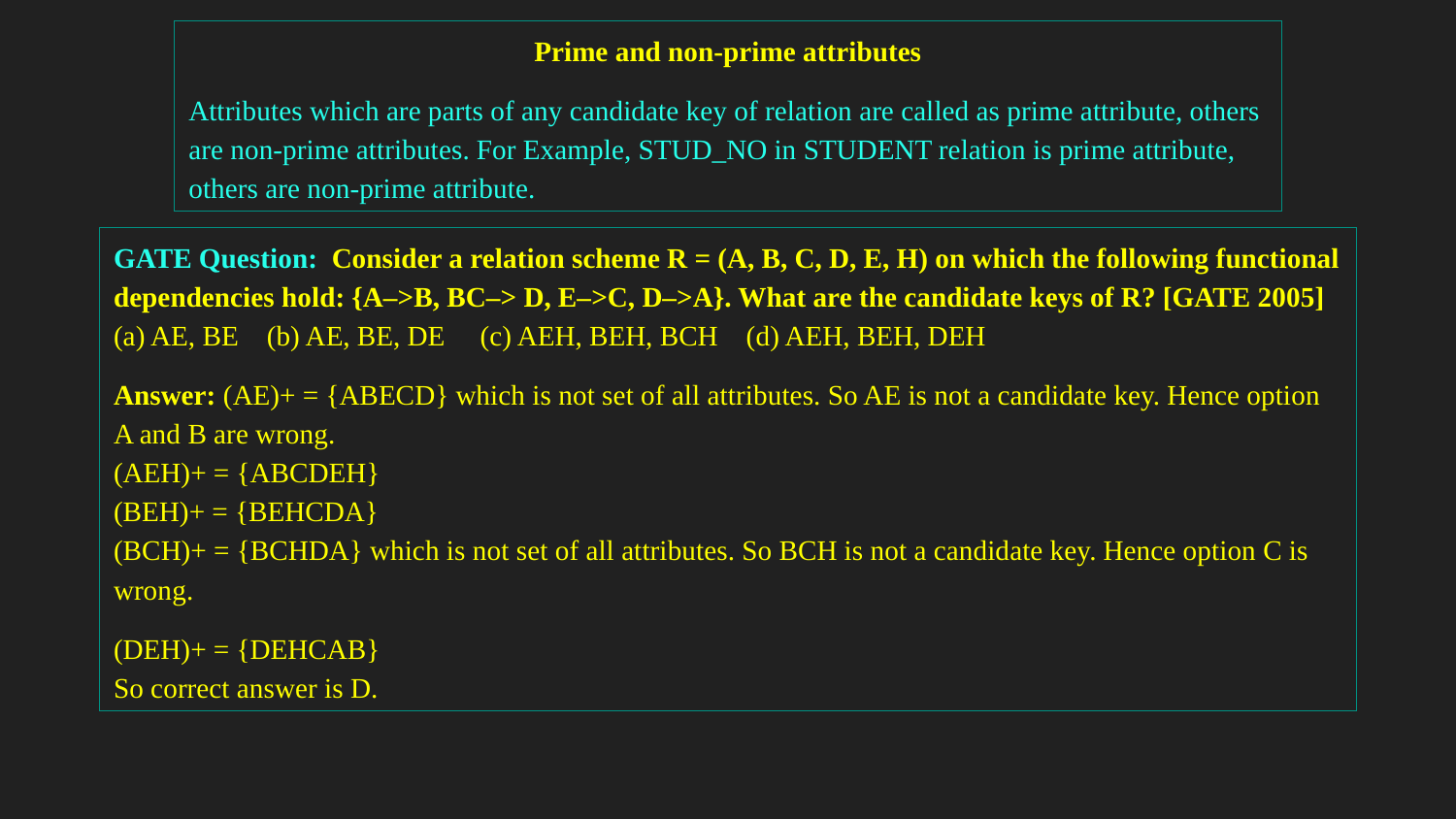

Prime and non-prime attributes
Attributes which are parts of any candidate key of relation are called as prime attribute, others are non-prime attributes. For Example, STUD_NO in STUDENT relation is prime attribute, others are non-prime attribute.
GATE Question:  Consider a relation scheme R = (A, B, C, D, E, H) on which the following functional dependencies hold: {A–>B, BC–> D, E–>C, D–>A}. What are the candidate keys of R? [GATE 2005]
(a) AE, BE    (b) AE, BE, DE     (c) AEH, BEH, BCH    (d) AEH, BEH, DEH
Answer: (AE)+ = {ABECD} which is not set of all attributes. So AE is not a candidate key. Hence option A and B are wrong.
(AEH)+ = {ABCDEH}
(BEH)+ = {BEHCDA}
(BCH)+ = {BCHDA} which is not set of all attributes. So BCH is not a candidate key. Hence option C is wrong.
(DEH)+ = {DEHCAB}
So correct answer is D.